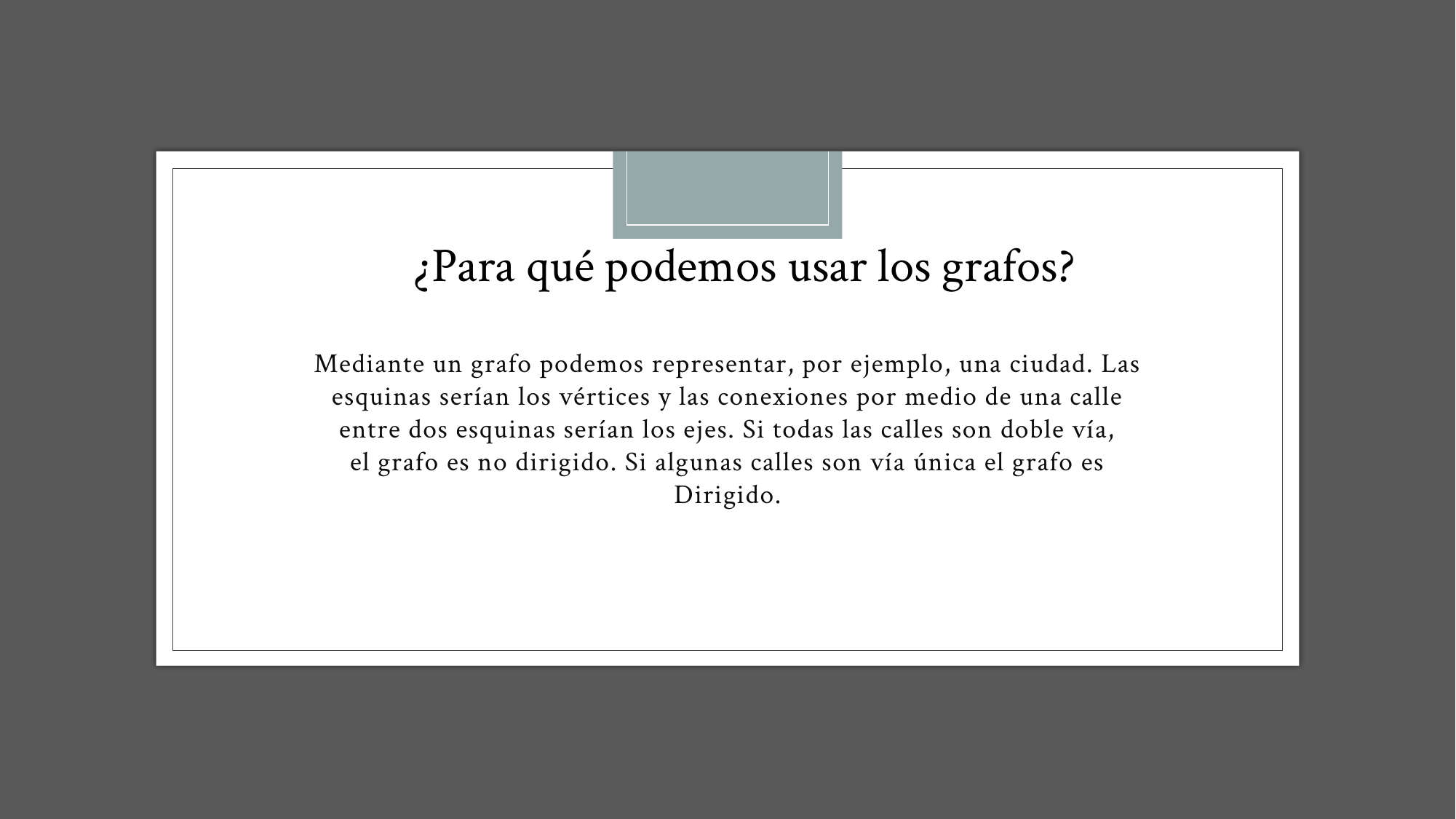

¿Para qué podemos usar los grafos?
Mediante un grafo podemos representar, por ejemplo, una ciudad. Las
esquinas serían los vértices y las conexiones por medio de una calle
entre dos esquinas serían los ejes. Si todas las calles son doble vía,
el grafo es no dirigido. Si algunas calles son vía única el grafo es
Dirigido.